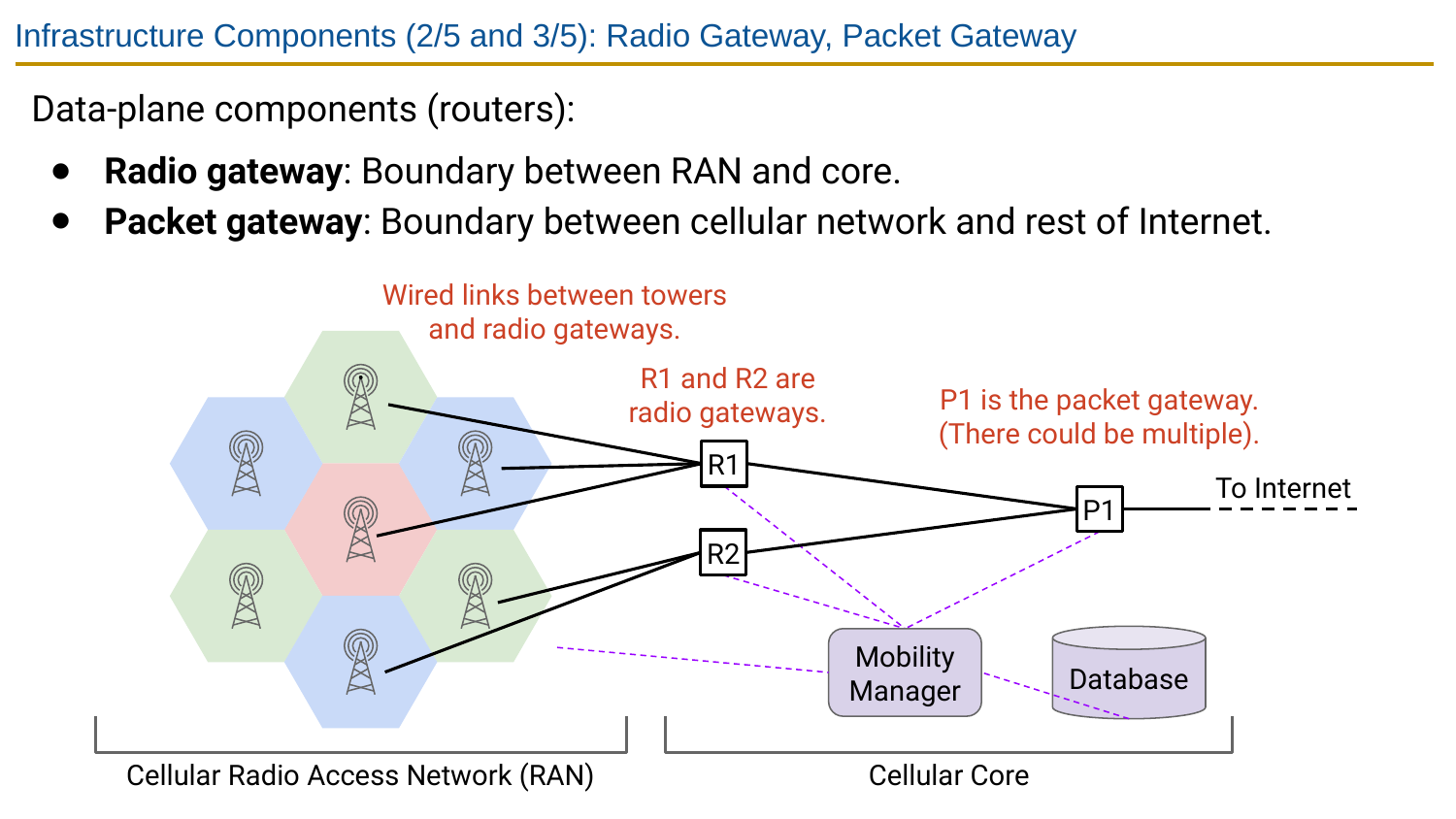

# Infrastructure Components (2/5 and 3/5): Radio Gateway, Packet Gateway
Data-plane components (routers):
Radio gateway: Boundary between RAN and core.
Packet gateway: Boundary between cellular network and rest of Internet.
Wired links between towers and radio gateways.

R1 and R2 are radio gateways.

P1 is the packet gateway.
(There could be multiple).

R1

To Internet
P1

R2

Database
Mobility Manager

Cellular Radio Access Network (RAN)
Cellular Core